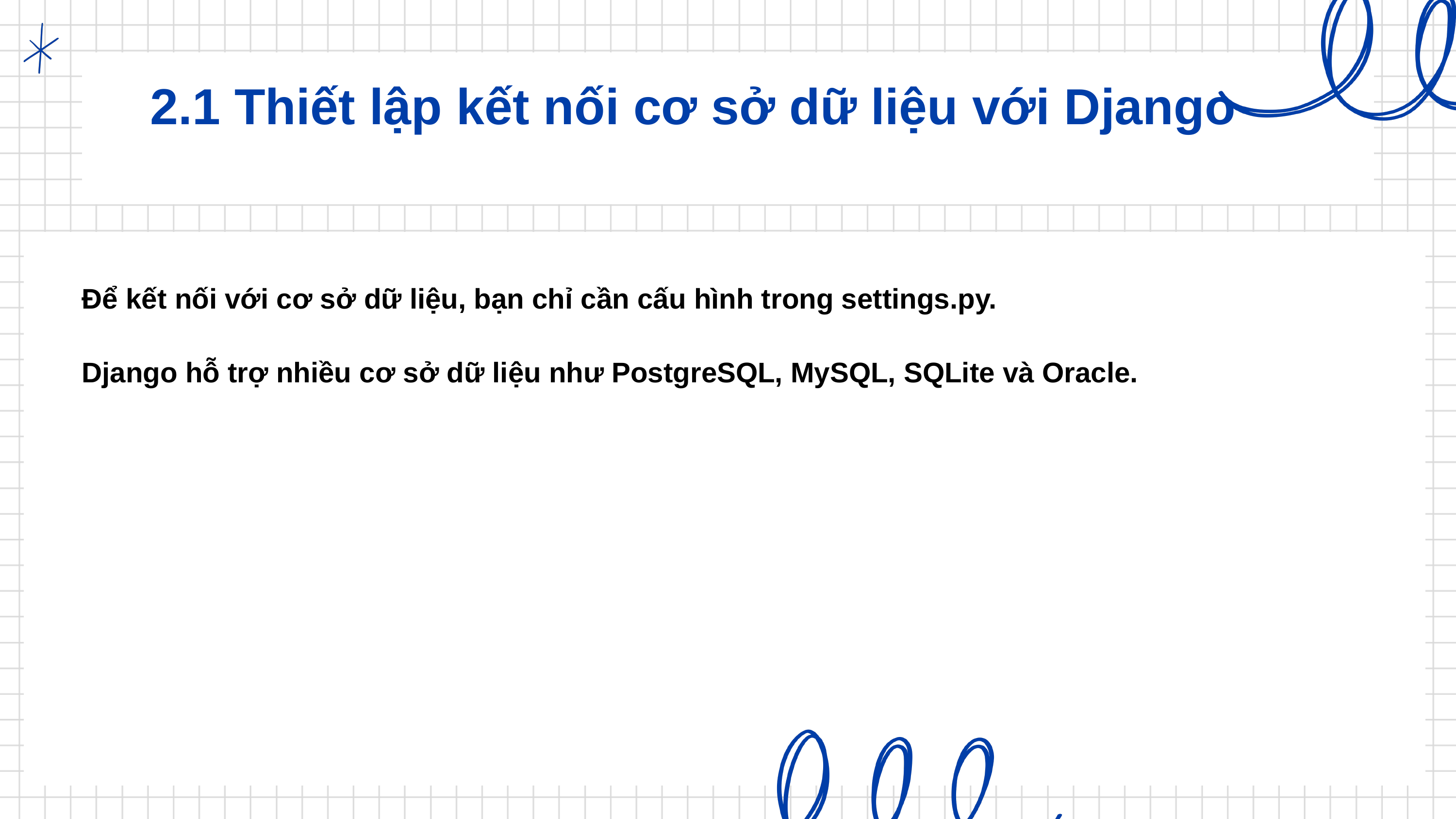

2.1 Thiết lập kết nối cơ sở dữ liệu với Django

Để kết nối với cơ sở dữ liệu, bạn chỉ cần cấu hình trong settings.py.

Django hỗ trợ nhiều cơ sở dữ liệu như PostgreSQL, MySQL, SQLite và Oracle.